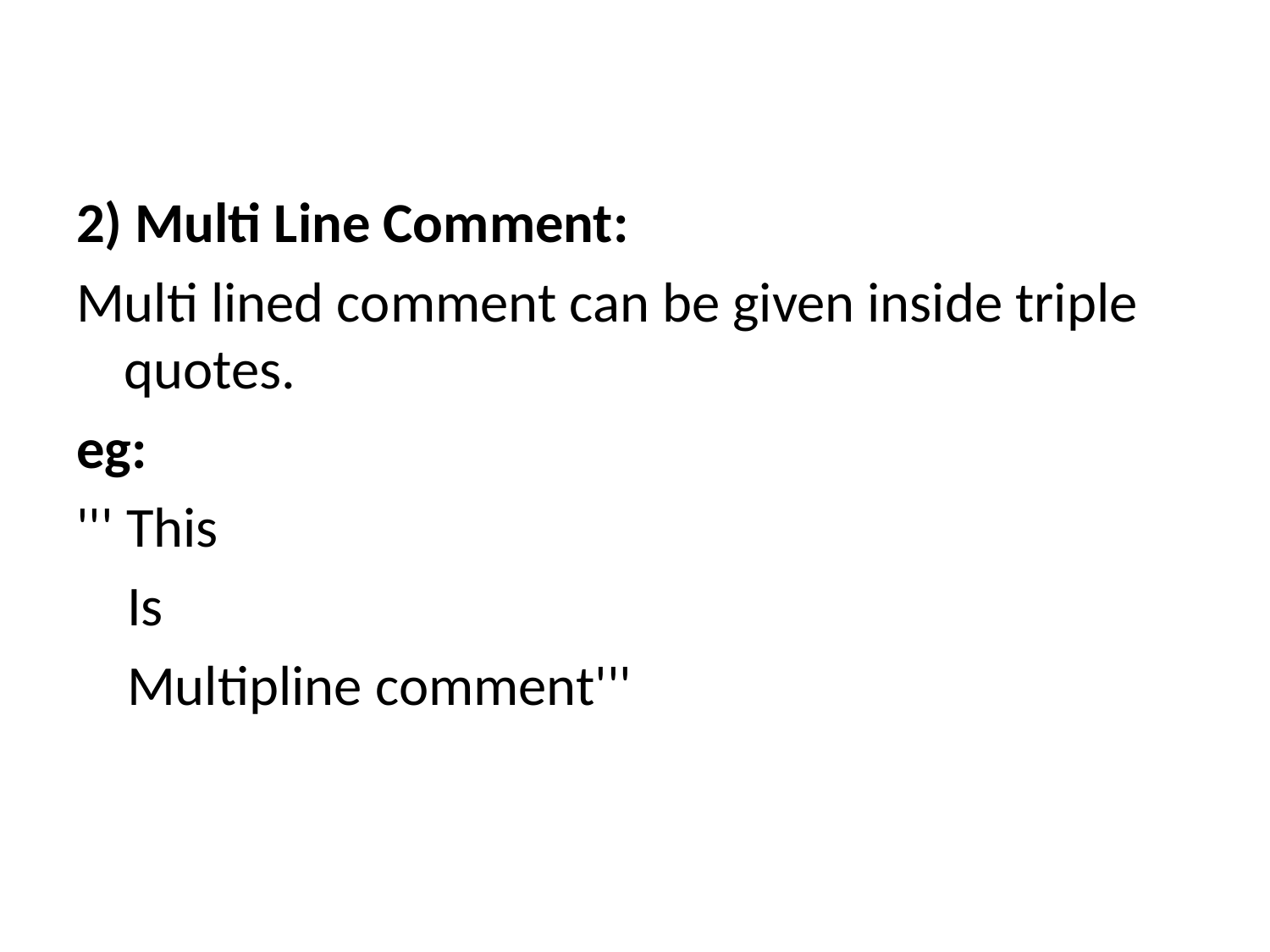

#
2) Multi Line Comment:
Multi lined comment can be given inside triple quotes.
eg:
''' This
    Is
    Multipline comment'''